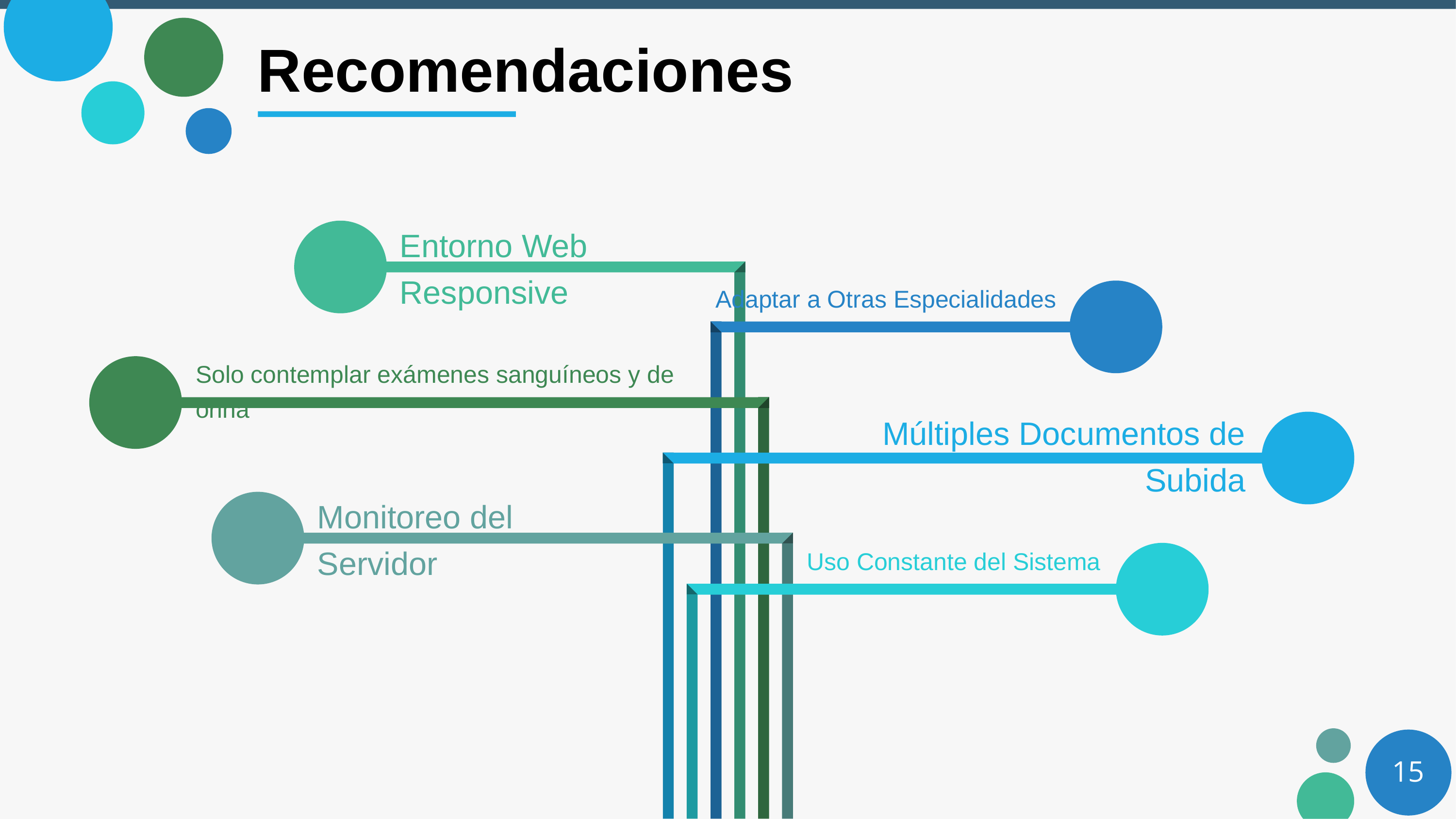

# Recomendaciones
Entorno Web Responsive
Adaptar a Otras Especialidades

Solo contemplar exámenes sanguíneos y de orina
Múltiples Documentos de Subida
Monitoreo del Servidor
Uso Constante del Sistema
15